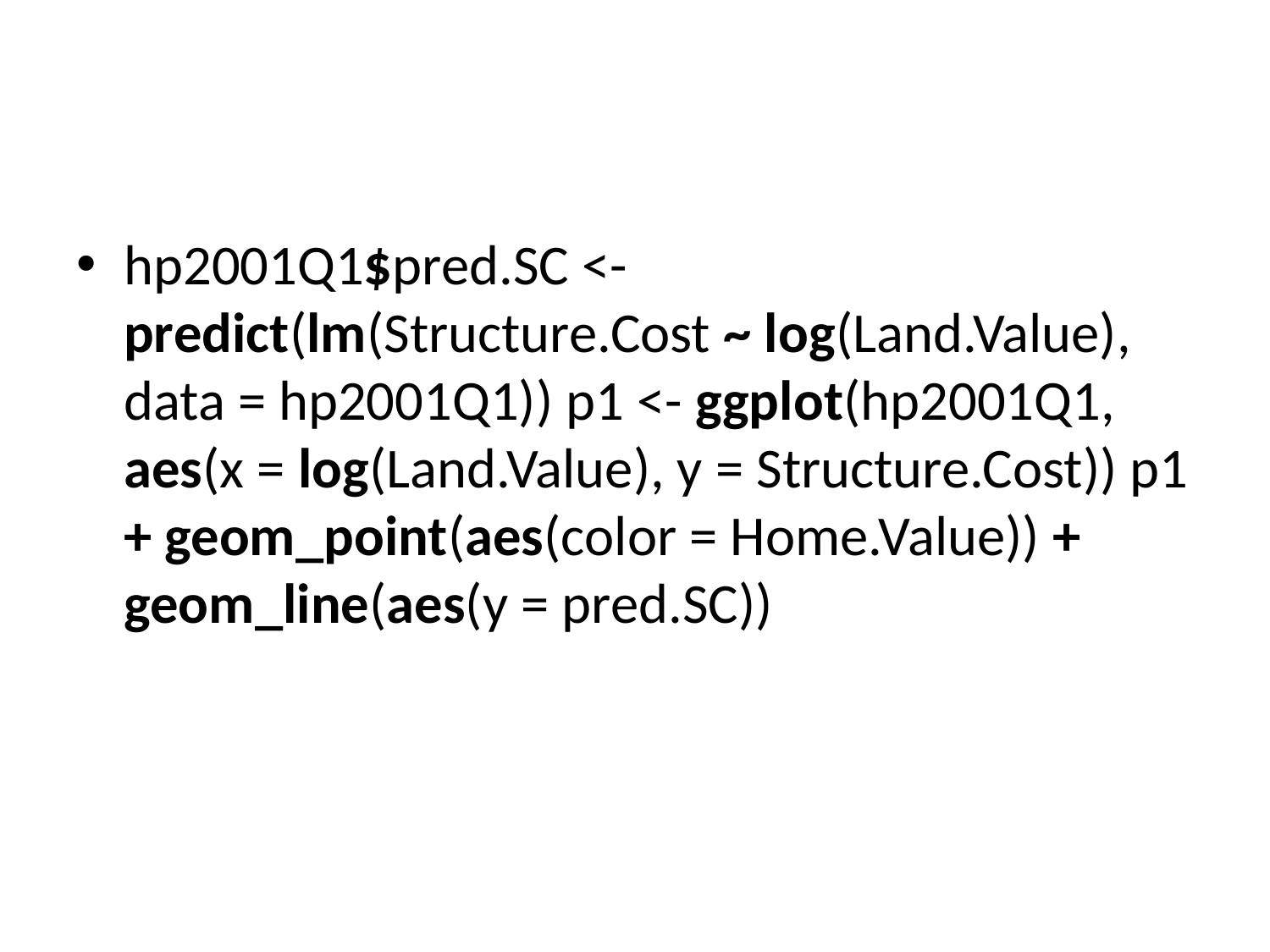

#
hp2001Q1$pred.SC <- predict(lm(Structure.Cost ~ log(Land.Value), data = hp2001Q1)) p1 <- ggplot(hp2001Q1, aes(x = log(Land.Value), y = Structure.Cost)) p1 + geom_point(aes(color = Home.Value)) + geom_line(aes(y = pred.SC))